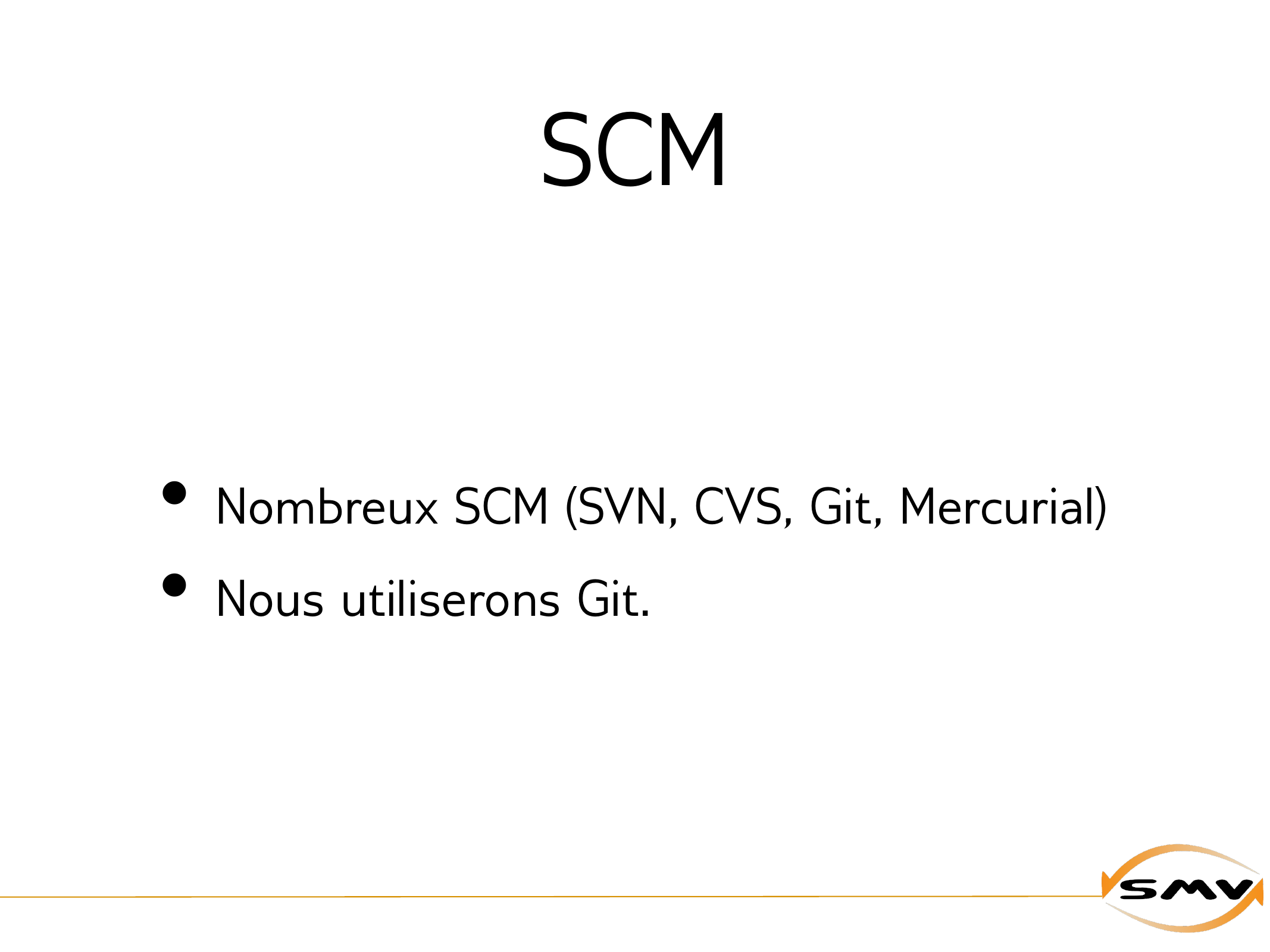

# SCM
Nombreux SCM (SVN, CVS, Git, Mercurial)
Nous utiliserons Git.